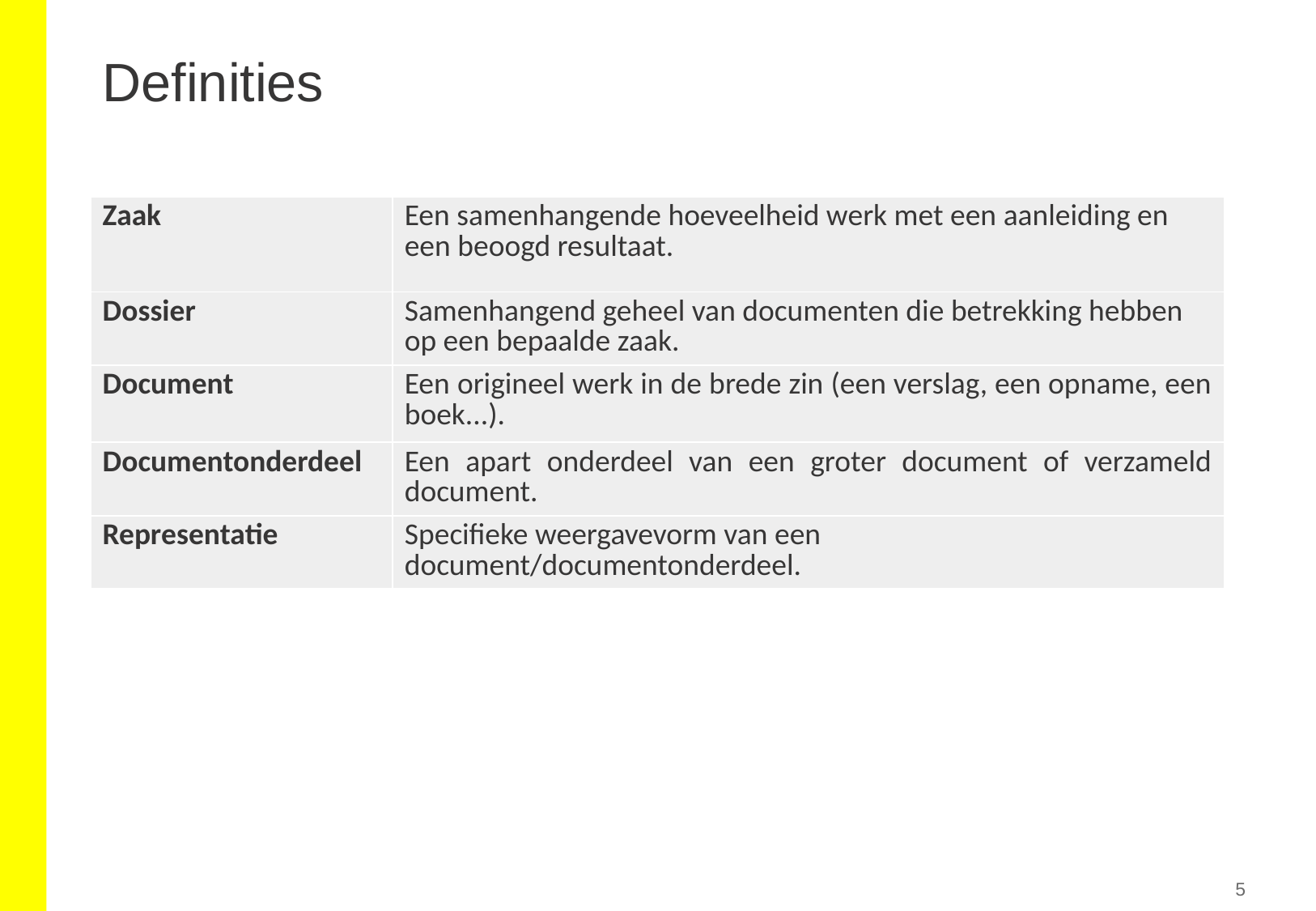

# Definities
| Zaak | Een samenhangende hoeveelheid werk met een aanleiding en een beoogd resultaat. |
| --- | --- |
| Dossier | Samenhangend geheel van documenten die betrekking hebben op een bepaalde zaak. |
| Document | Een origineel werk in de brede zin (een verslag, een opname, een boek...). |
| Documentonderdeel | Een apart onderdeel van een groter document of verzameld document. |
| Representatie | Specifieke weergavevorm van een document/documentonderdeel. |
5